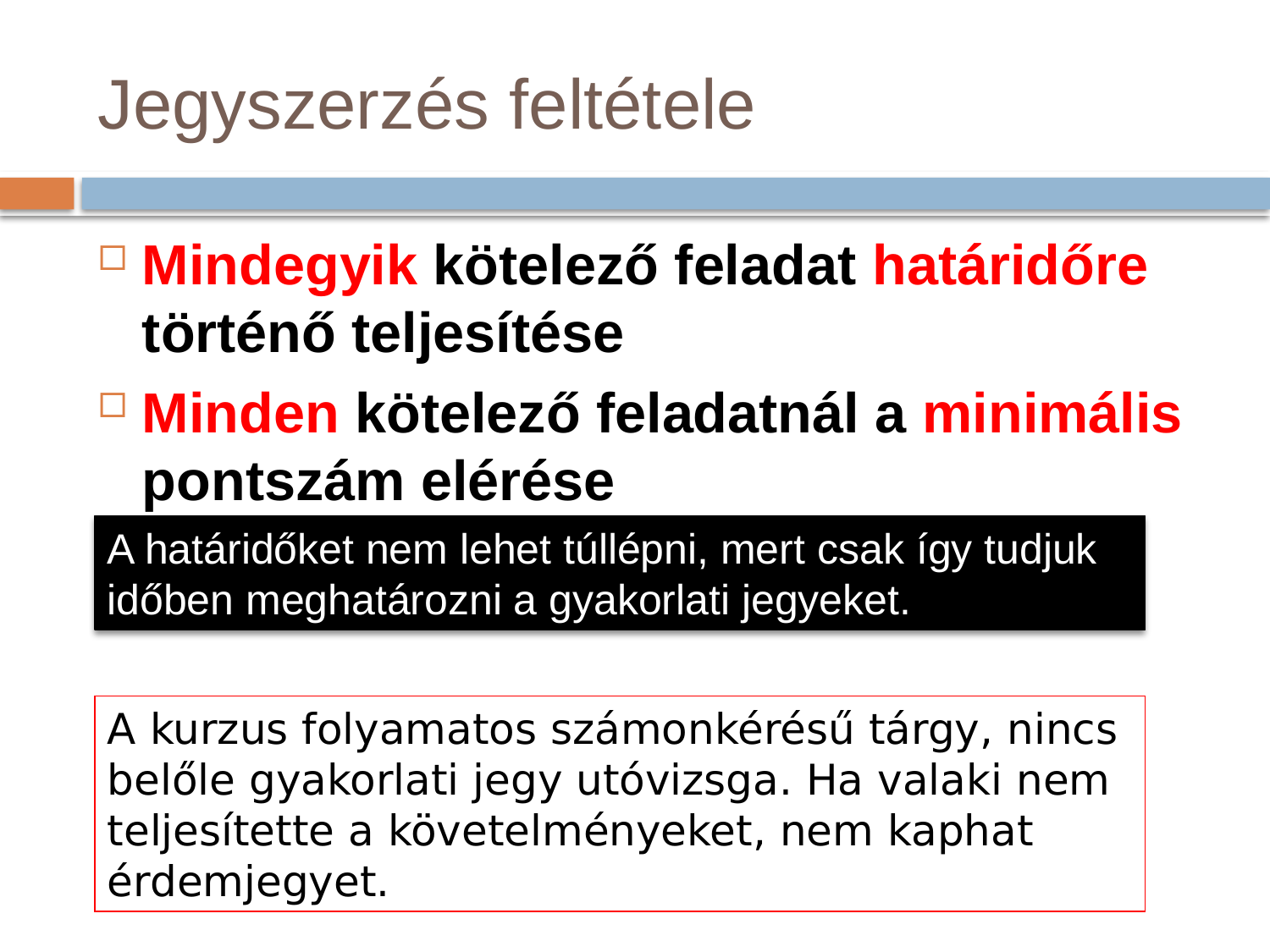

# Jegyszerzés feltétele
Mindegyik kötelező feladat határidőre történő teljesítése
Minden kötelező feladatnál a minimális pontszám elérése

A határidőket nem lehet túllépni, mert csak így tudjuk időben meghatározni a gyakorlati jegyeket.
A kurzus folyamatos számonkérésű tárgy, nincs belőle gyakorlati jegy utóvizsga. Ha valaki nem teljesítette a követelményeket, nem kaphat érdemjegyet.